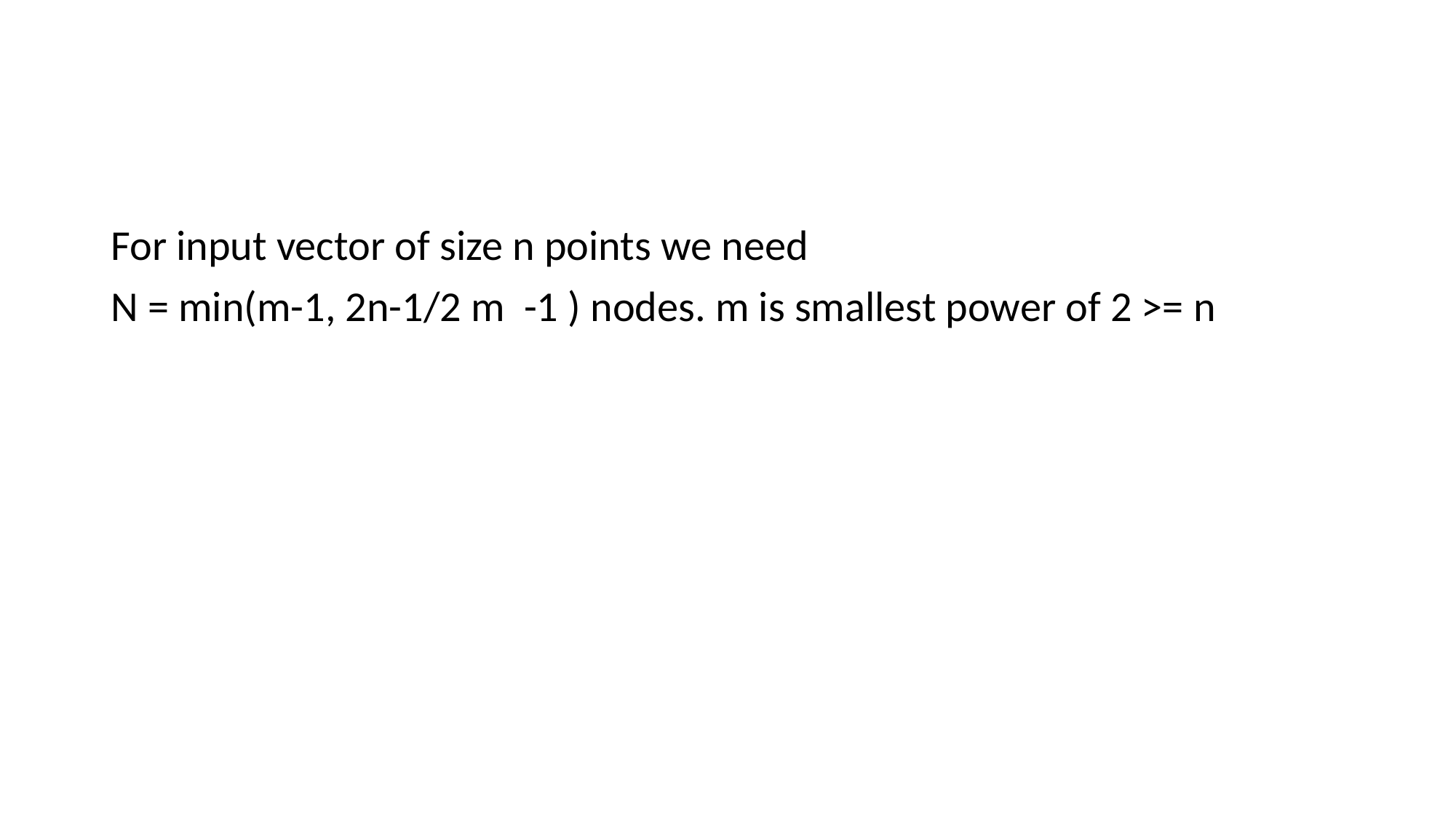

#
For input vector of size n points we need
N = min(m-1, 2n-1/2 m  -1 ) nodes. m is smallest power of 2 >= n